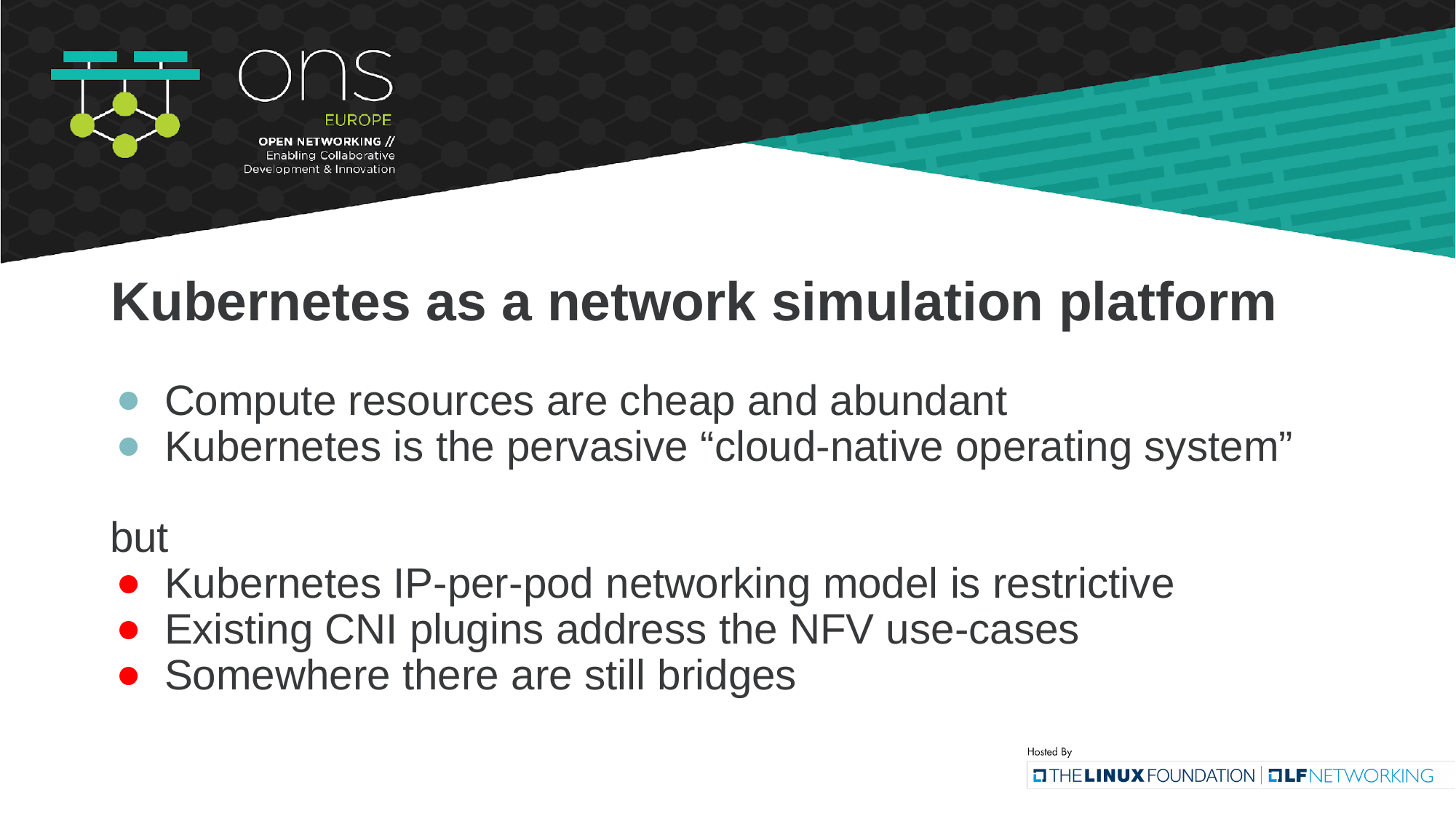

# Kubernetes as a network simulation platform
Compute resources are cheap and abundant
Kubernetes is the pervasive “cloud-native operating system”

but
Kubernetes IP-per-pod networking model is restrictive
Existing CNI plugins address the NFV use-cases
Somewhere there are still bridges